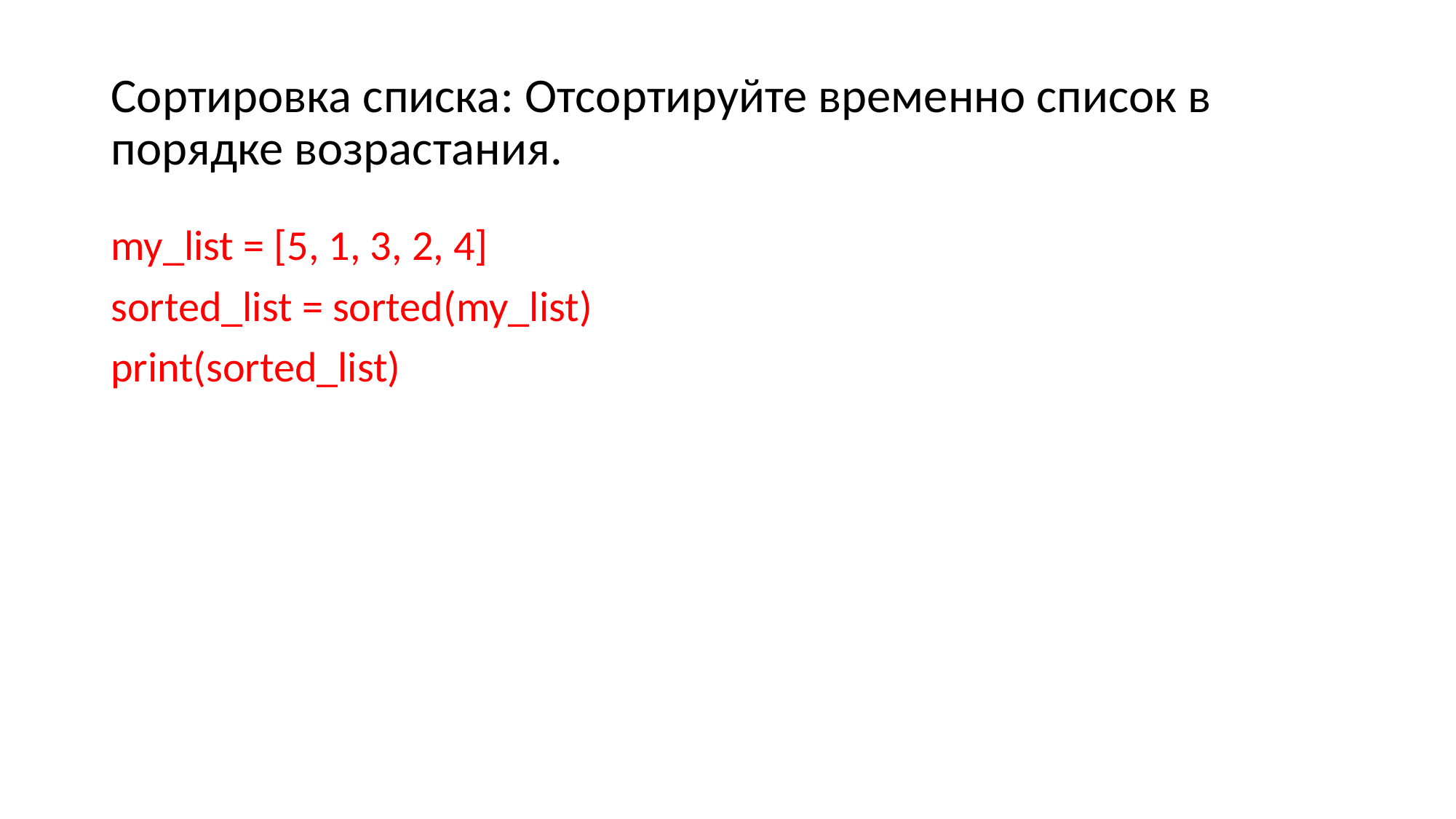

# Сортировка списка: Отсортируйте временно список в порядке возрастания.
my_list = [5, 1, 3, 2, 4]
sorted_list = sorted(my_list)
print(sorted_list)